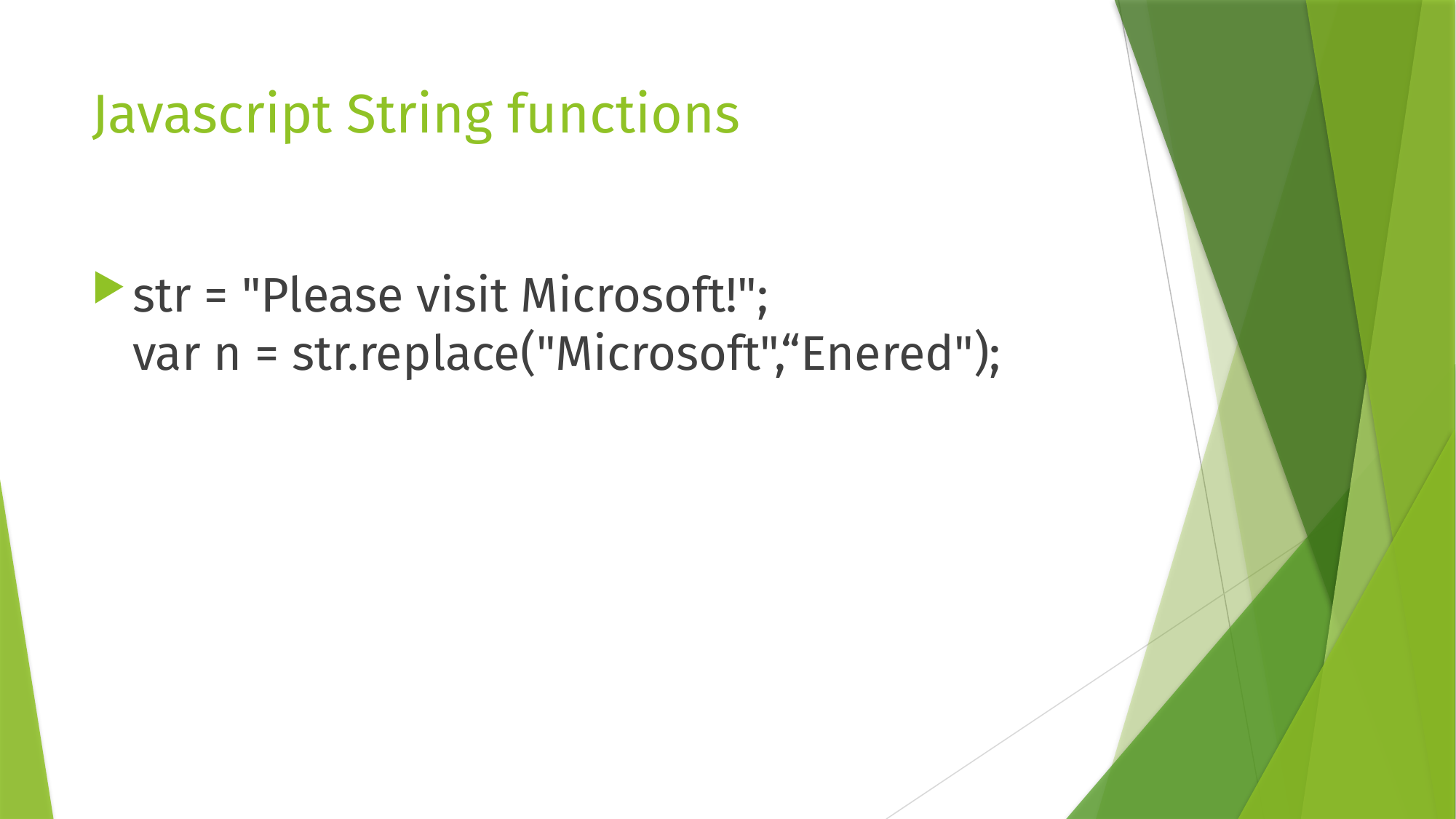

# Javascript String functions
str = "Please visit Microsoft!";
var n = str.replace("Microsoft",“Enered");